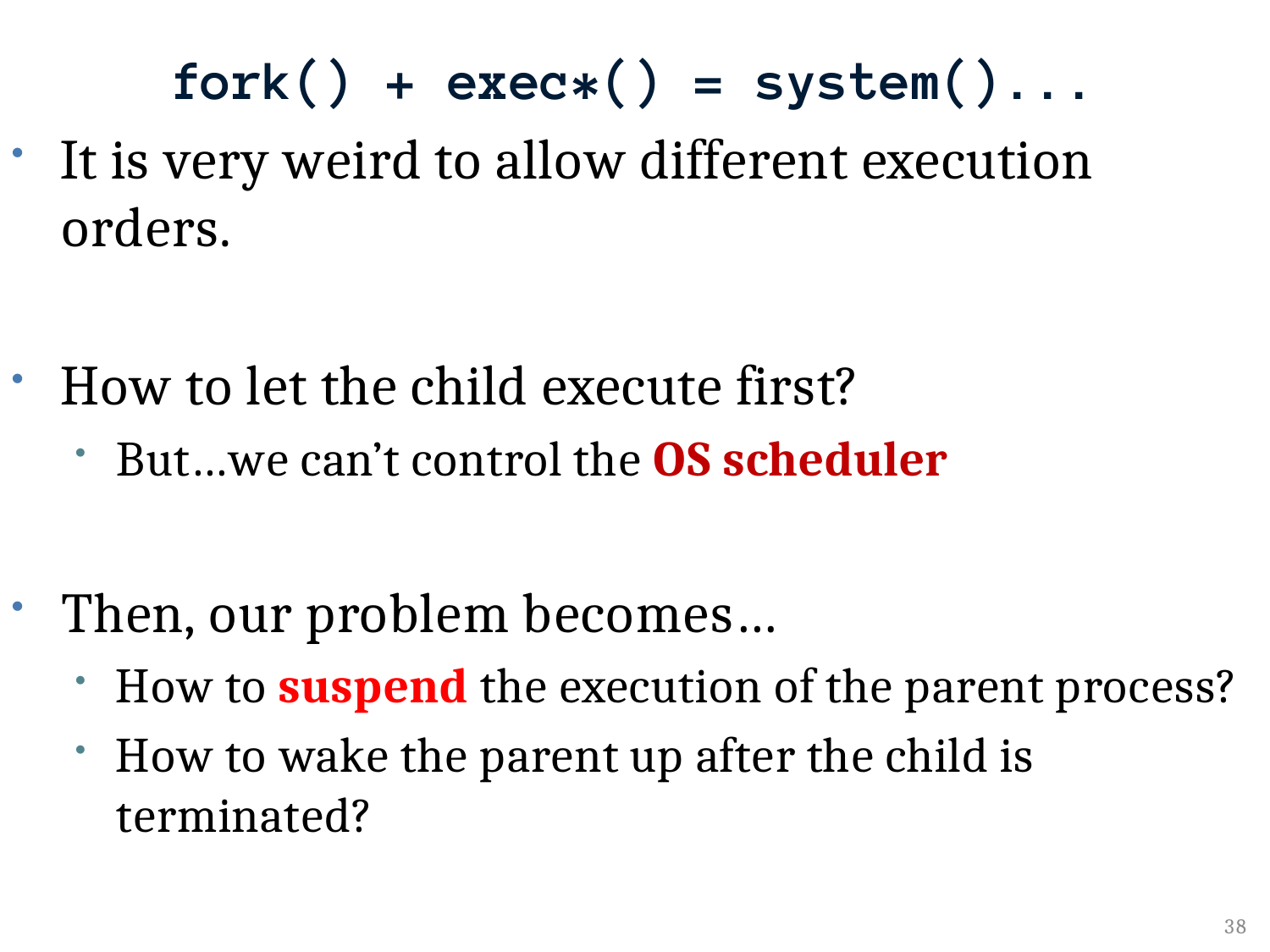

# fork() + exec*() = system()...
It is very weird to allow different execution orders.

How to let the child execute first?
But…we can’t control the OS scheduler

Then, our problem becomes…
How to suspend the execution of the parent process?
How to wake the parent up after the child is terminated?

38